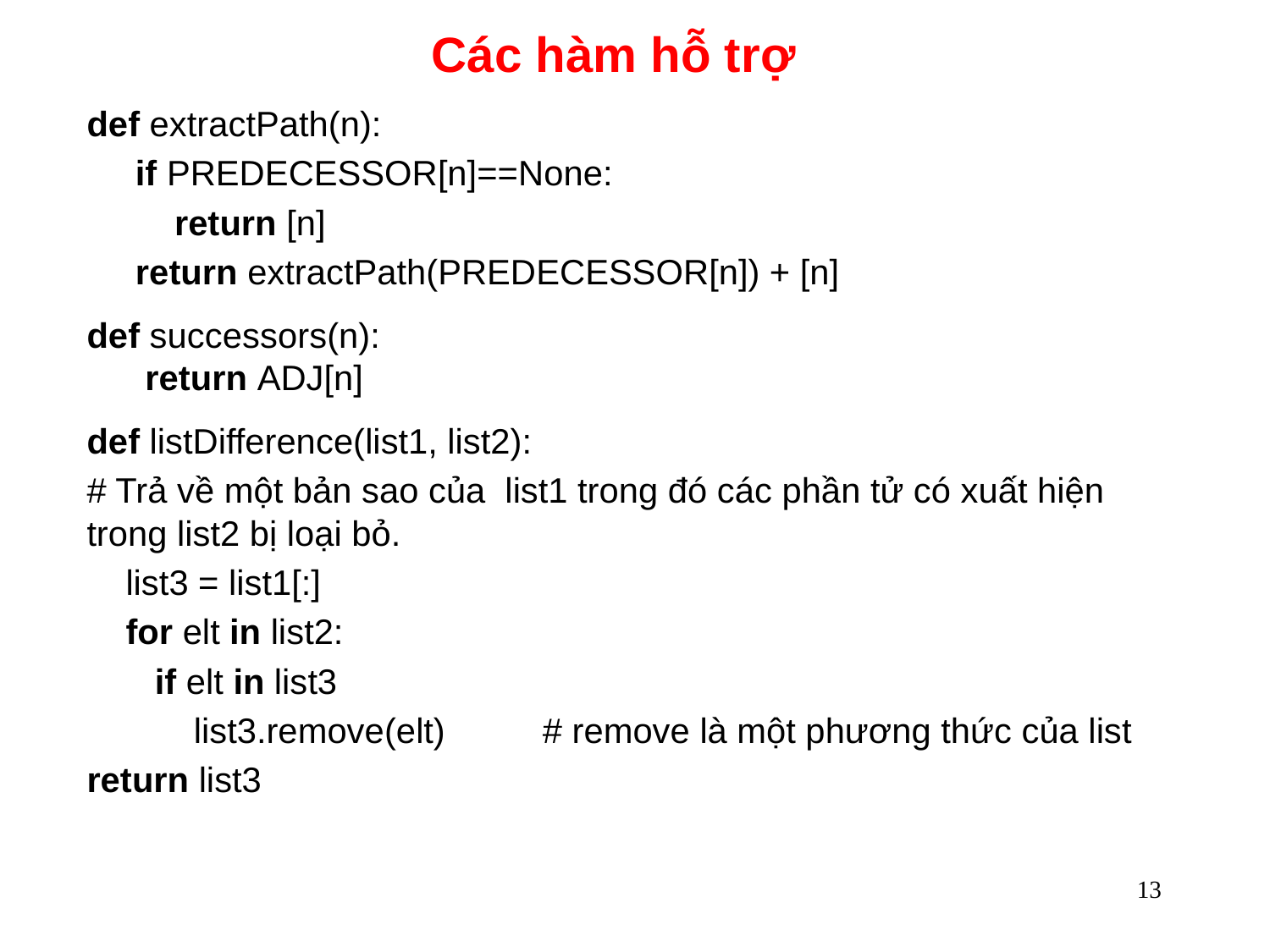

# Các hàm hỗ trợ
def extractPath(n):
     if PREDECESSOR[n]==None:
         return [n]
     return extractPath(PREDECESSOR[n]) + [n]
def successors(n):
      return ADJ[n]
def listDifference(list1, list2):
# Trả về một bản sao của  list1 trong đó các phần tử có xuất hiện trong list2 bị loại bỏ.
    list3 = list1[:]
    for elt in list2:
       if elt in list3
           list3.remove(elt)          # remove là một phương thức của list
return list3

13